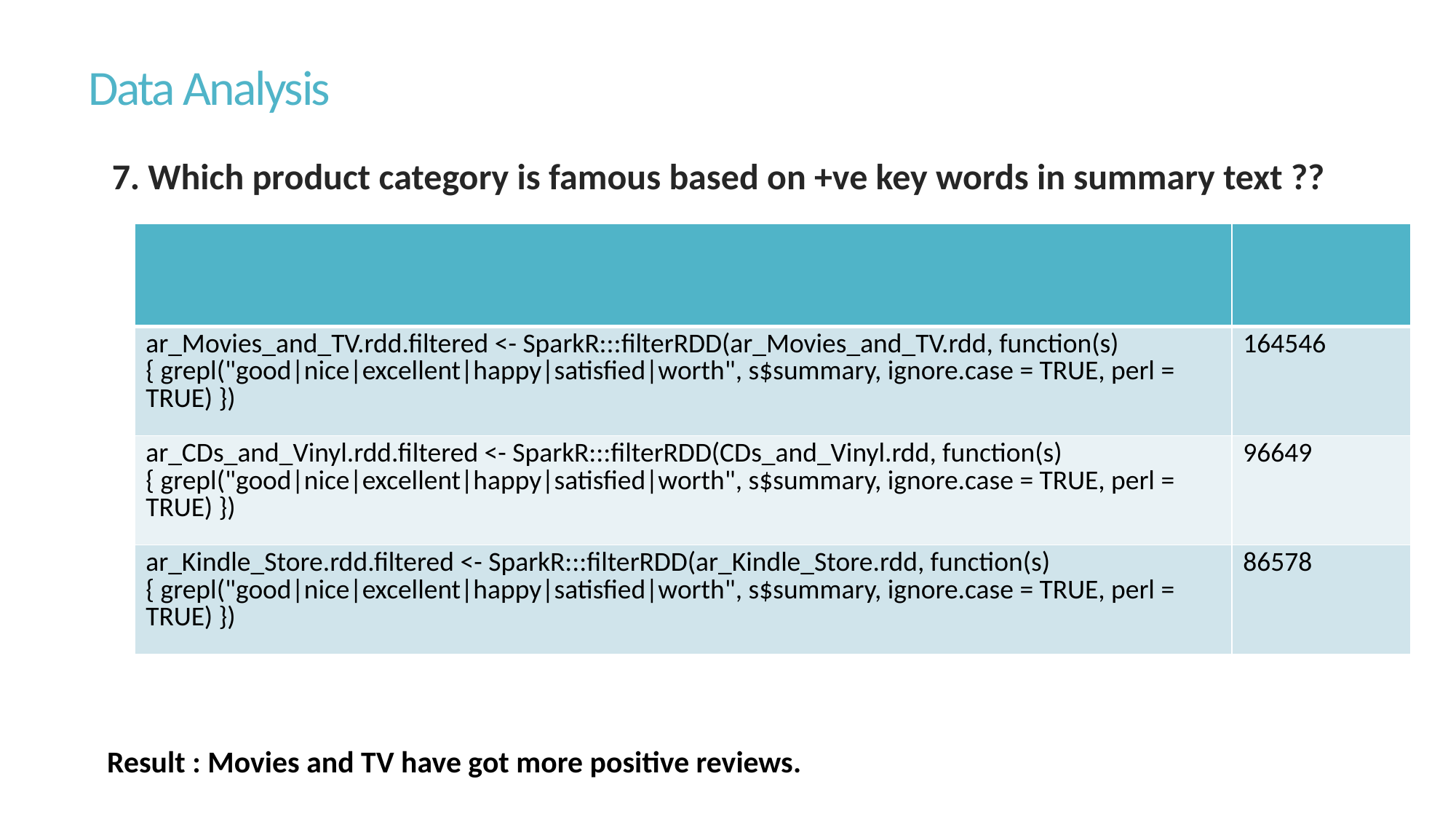

# Data Analysis
7. Which product category is famous based on +ve key words in summary text ??

|  |  |
| --- | --- |
| ar\_Movies\_and\_TV.rdd.filtered <- SparkR:::filterRDD(ar\_Movies\_and\_TV.rdd, function(s) { grepl("good|nice|excellent|happy|satisfied|worth", s$summary, ignore.case = TRUE, perl = TRUE) }) | 164546 |
| ar\_CDs\_and\_Vinyl.rdd.filtered <- SparkR:::filterRDD(CDs\_and\_Vinyl.rdd, function(s) { grepl("good|nice|excellent|happy|satisfied|worth", s$summary, ignore.case = TRUE, perl = TRUE) }) | 96649 |
| ar\_Kindle\_Store.rdd.filtered <- SparkR:::filterRDD(ar\_Kindle\_Store.rdd, function(s) { grepl("good|nice|excellent|happy|satisfied|worth", s$summary, ignore.case = TRUE, perl = TRUE) }) | 86578 |
 Result : Movies and TV have got more positive reviews.